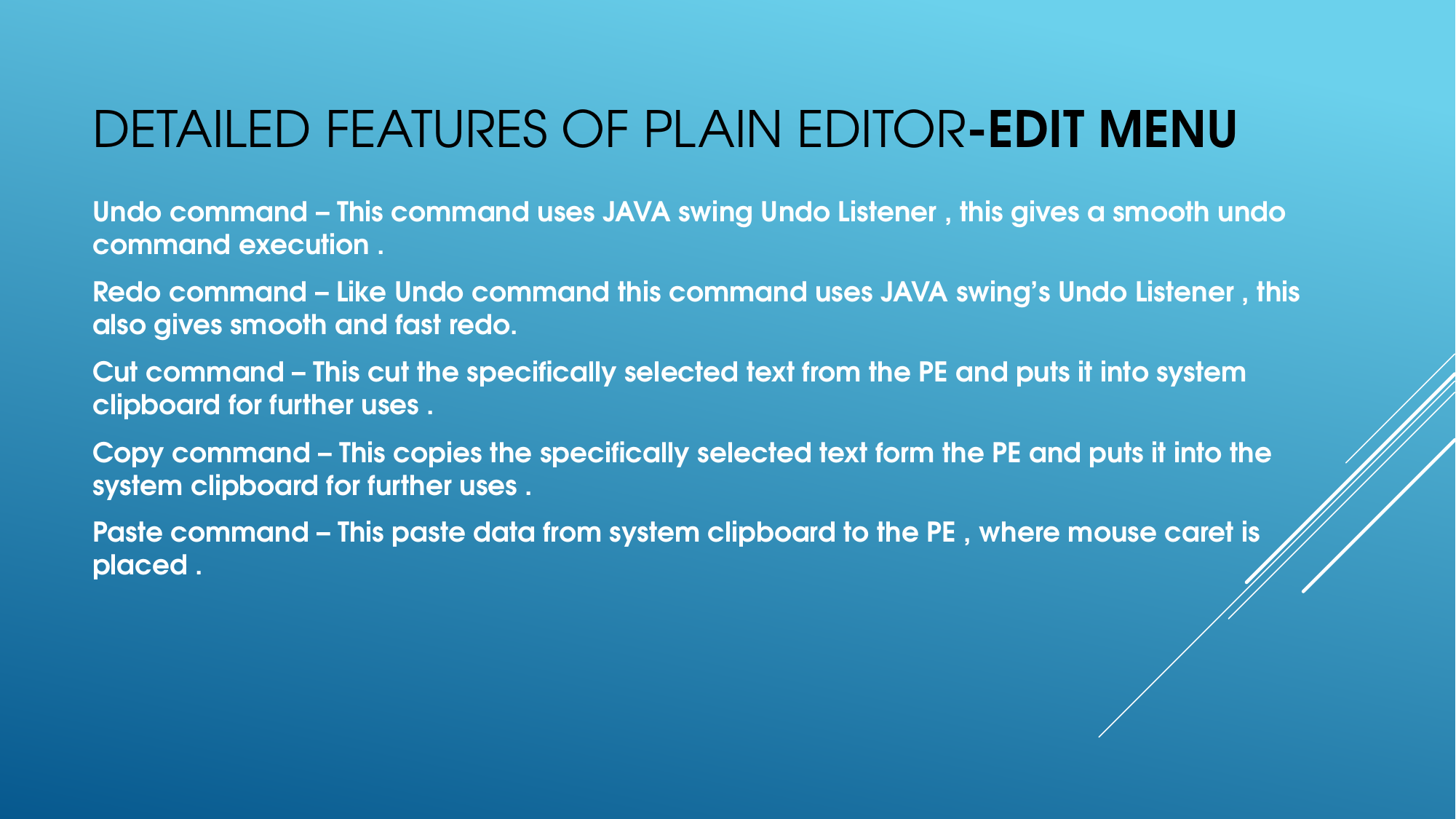

# Detailed features of plain editor-Edit menu
Undo command – This command uses JAVA swing Undo Listener , this gives a smooth undo command execution .
Redo command – Like Undo command this command uses JAVA swing’s Undo Listener , this also gives smooth and fast redo.
Cut command – This cut the specifically selected text from the PE and puts it into system clipboard for further uses .
Copy command – This copies the specifically selected text form the PE and puts it into the system clipboard for further uses .
Paste command – This paste data from system clipboard to the PE , where mouse caret is placed .